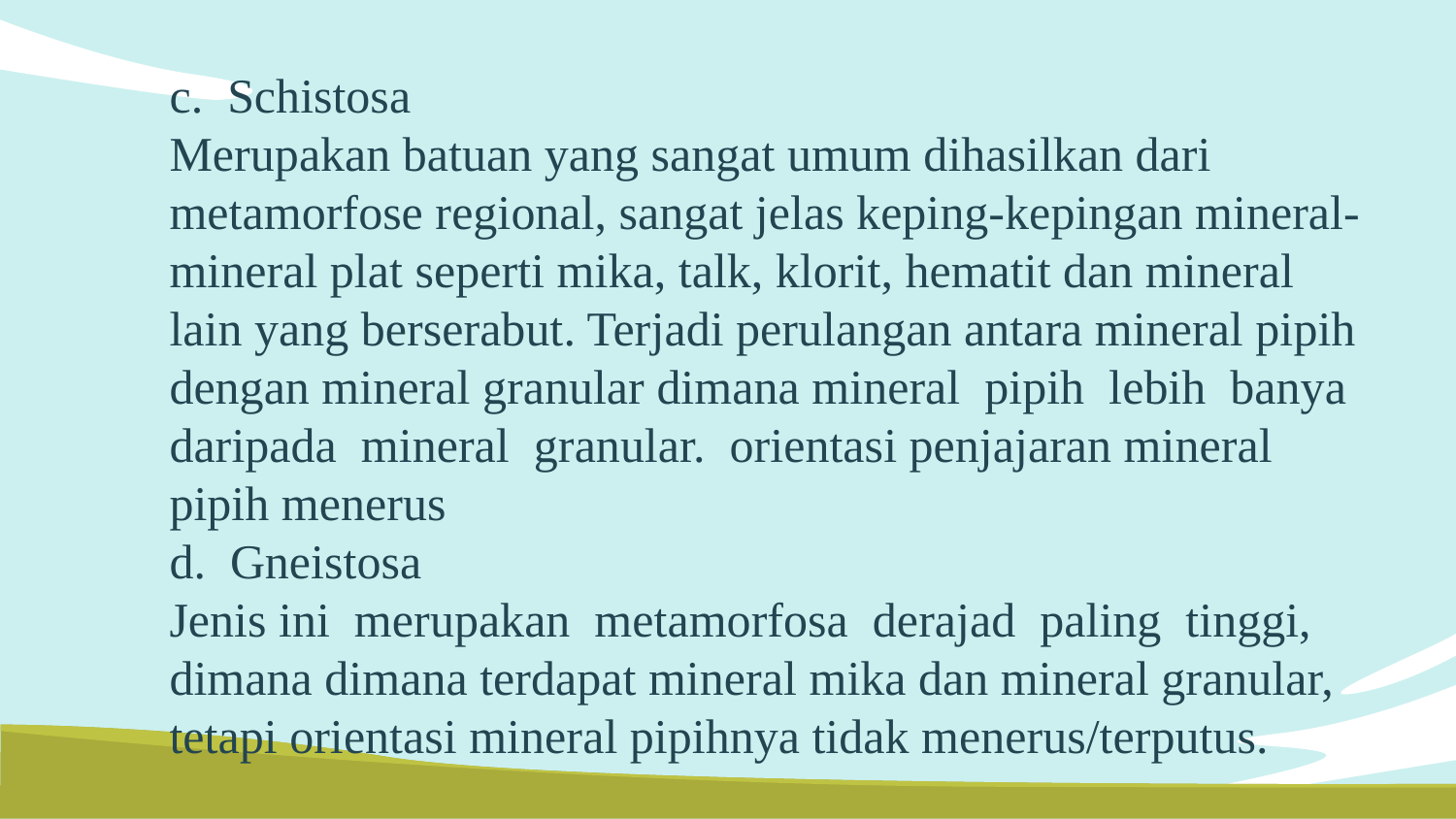

# c.  Schistosa Merupakan batuan yang sangat umum dihasilkan dari metamorfose regional, sangat jelas keping-kepingan mineral-mineral plat seperti mika, talk, klorit, hematit dan mineral lain yang berserabut. Terjadi perulangan antara mineral pipih dengan mineral granular dimana mineral  pipih  lebih  banya  daripada  mineral  granular.  orientasi penjajaran mineral pipih menerus d.  Gneistosa Jenis ini  merupakan  metamorfosa  derajad  paling  tinggi,  dimana dimana terdapat mineral mika dan mineral granular, tetapi orientasi mineral pipihnya tidak menerus/terputus.